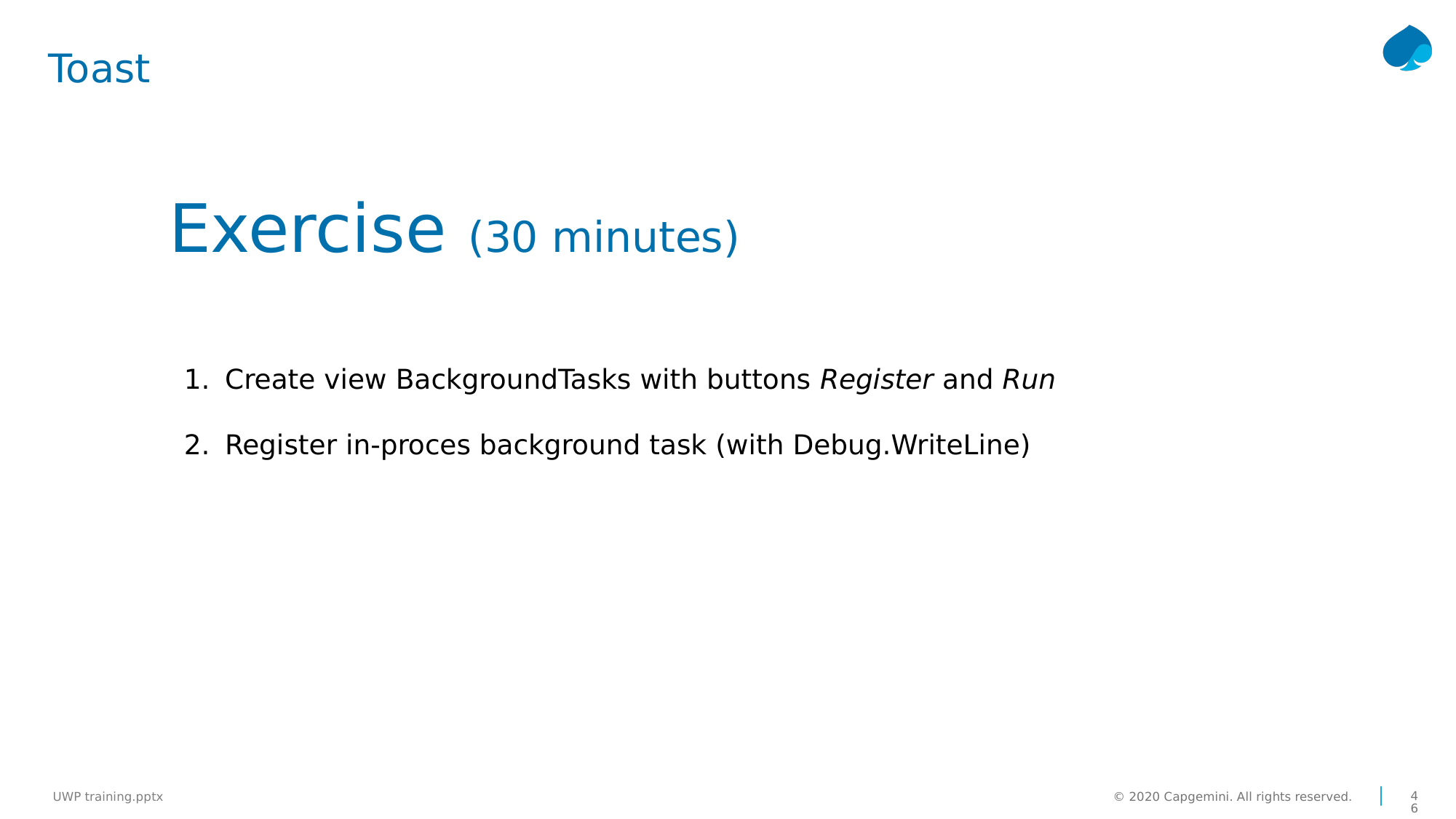

# Toast
Exercise (30 minutes)
Create view BackgroundTasks with buttons Register and Run
Register in-proces background task (with Debug.WriteLine)
© 2020 Capgemini. All rights reserved.
46